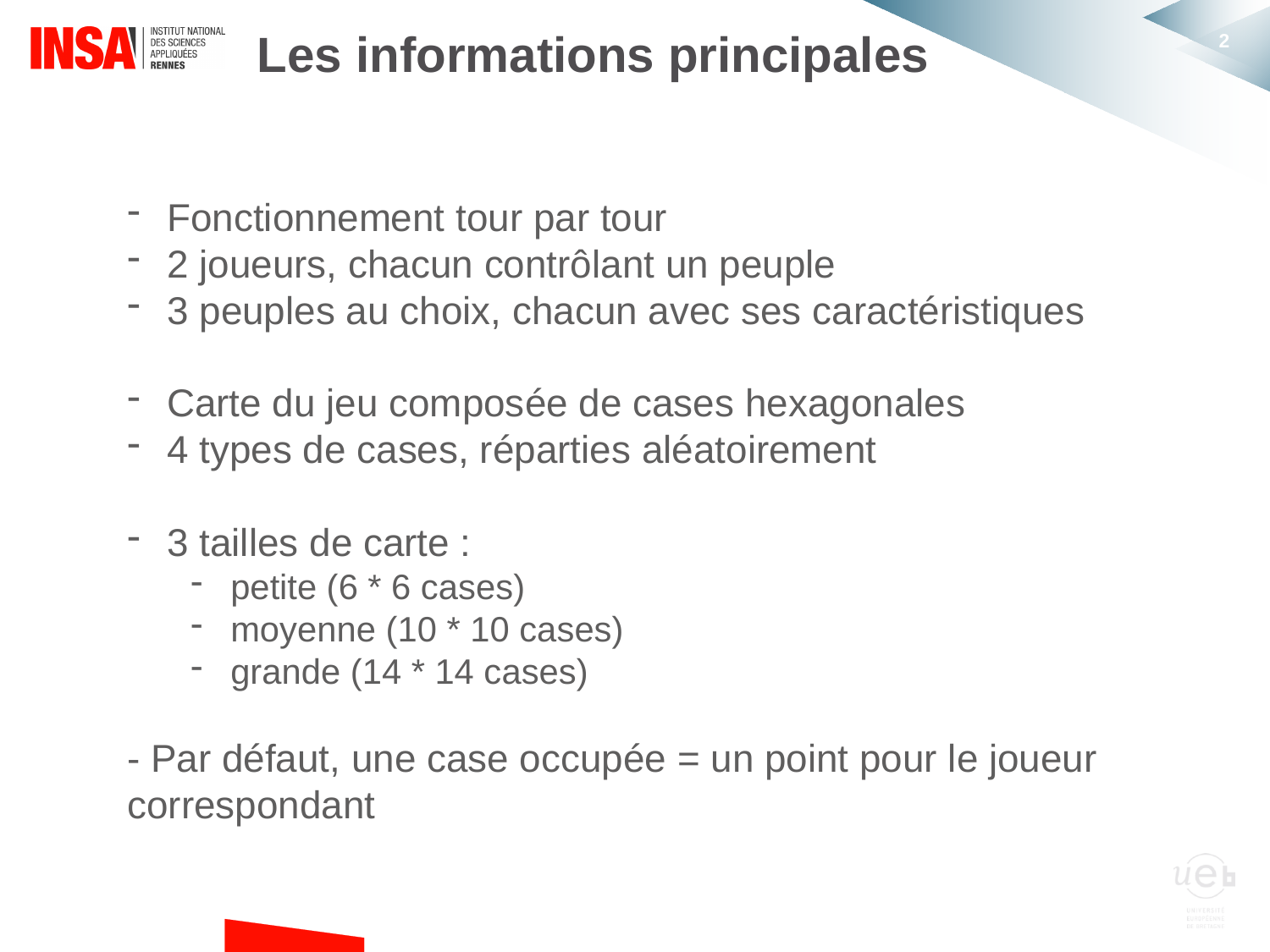

Les informations principales
Fonctionnement tour par tour
2 joueurs, chacun contrôlant un peuple
3 peuples au choix, chacun avec ses caractéristiques

Carte du jeu composée de cases hexagonales
4 types de cases, réparties aléatoirement

3 tailles de carte :
petite (6 * 6 cases)
moyenne (10 * 10 cases)
grande (14 * 14 cases)

- Par défaut, une case occupée = un point pour le joueur correspondant